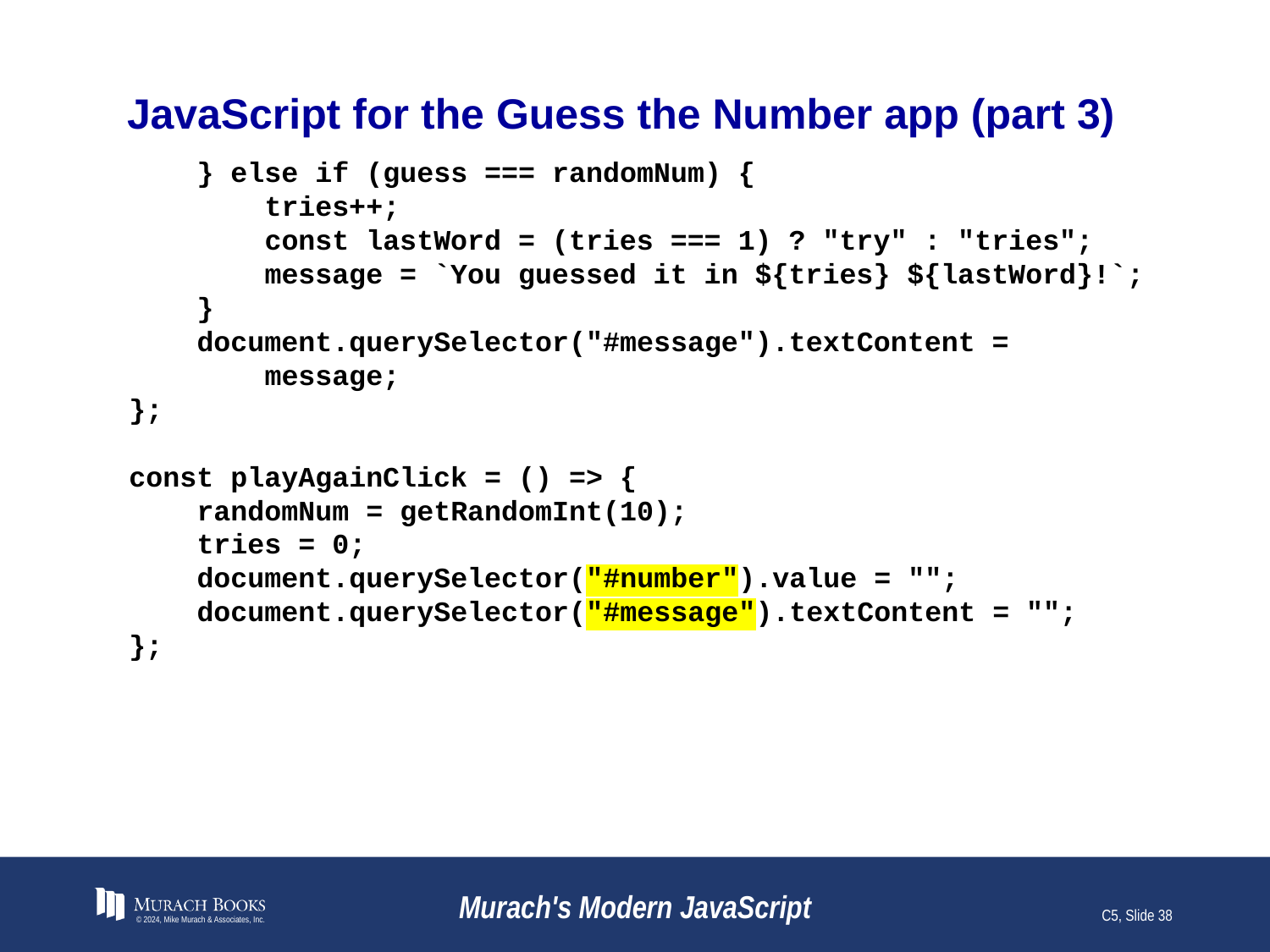

# JavaScript for the Guess the Number app (part 3)
    } else if (guess === randomNum) {
        tries++;
        const lastWord = (tries === 1) ? "try" : "tries";
        message = `You guessed it in ${tries} ${lastWord}!`;
    }
    document.querySelector("#message").textContent =
        message;
};

const playAgainClick = () => {
    randomNum = getRandomInt(10);
    tries = 0;
    document.querySelector("#number").value = "";
    document.querySelector("#message").textContent = "";
};
© 2024, Mike Murach & Associates, Inc.
Murach's Modern JavaScript

C5, Slide 38